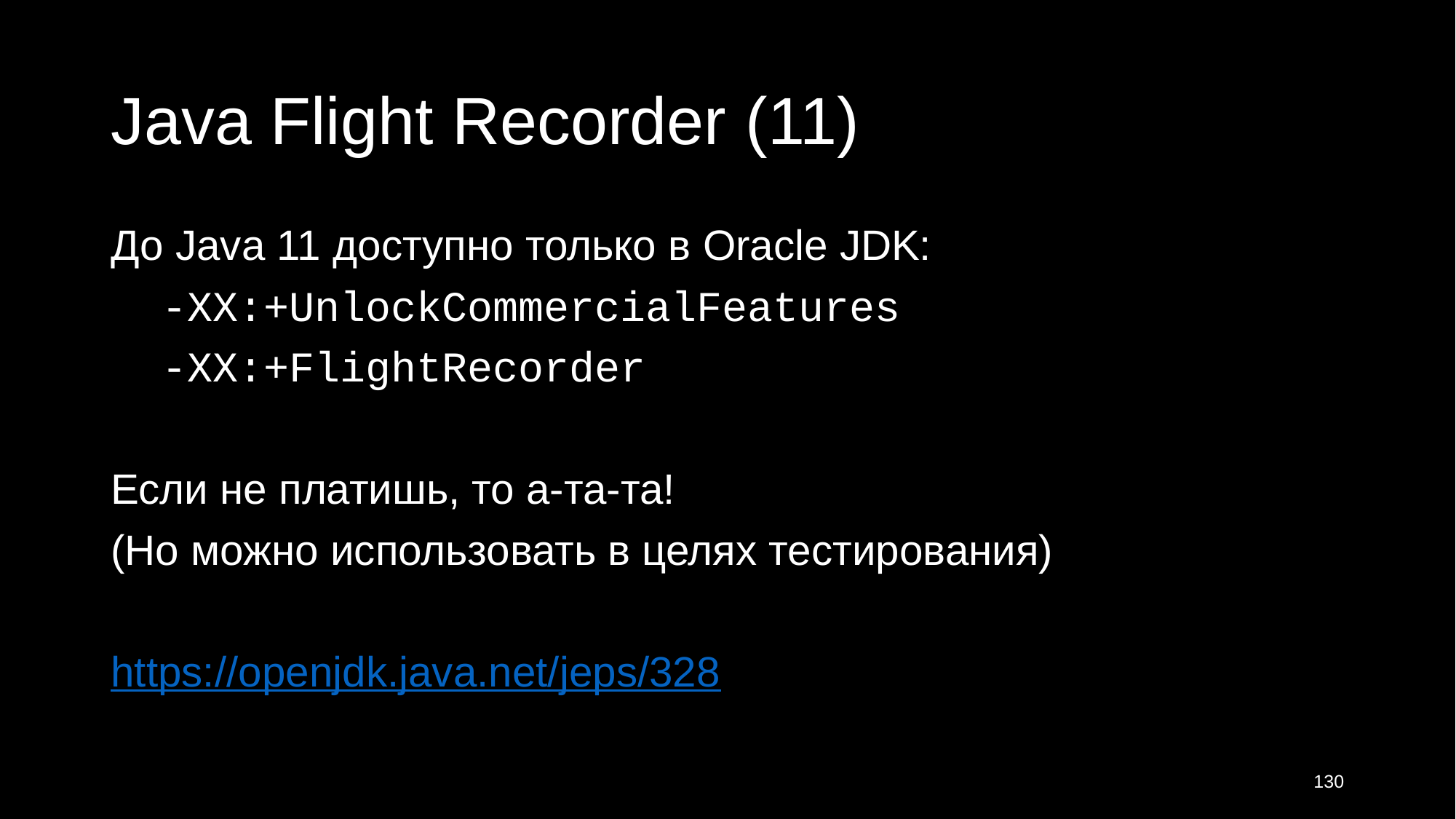

# Java Flight Recorder (11)
До Java 11 доступно только в Oracle JDK:
  -XX:+UnlockCommercialFeatures
  -XX:+FlightRecorder

Если не платишь, то а-та-та!
(Но можно использовать в целях тестирования)

https://openjdk.java.net/jeps/328
130